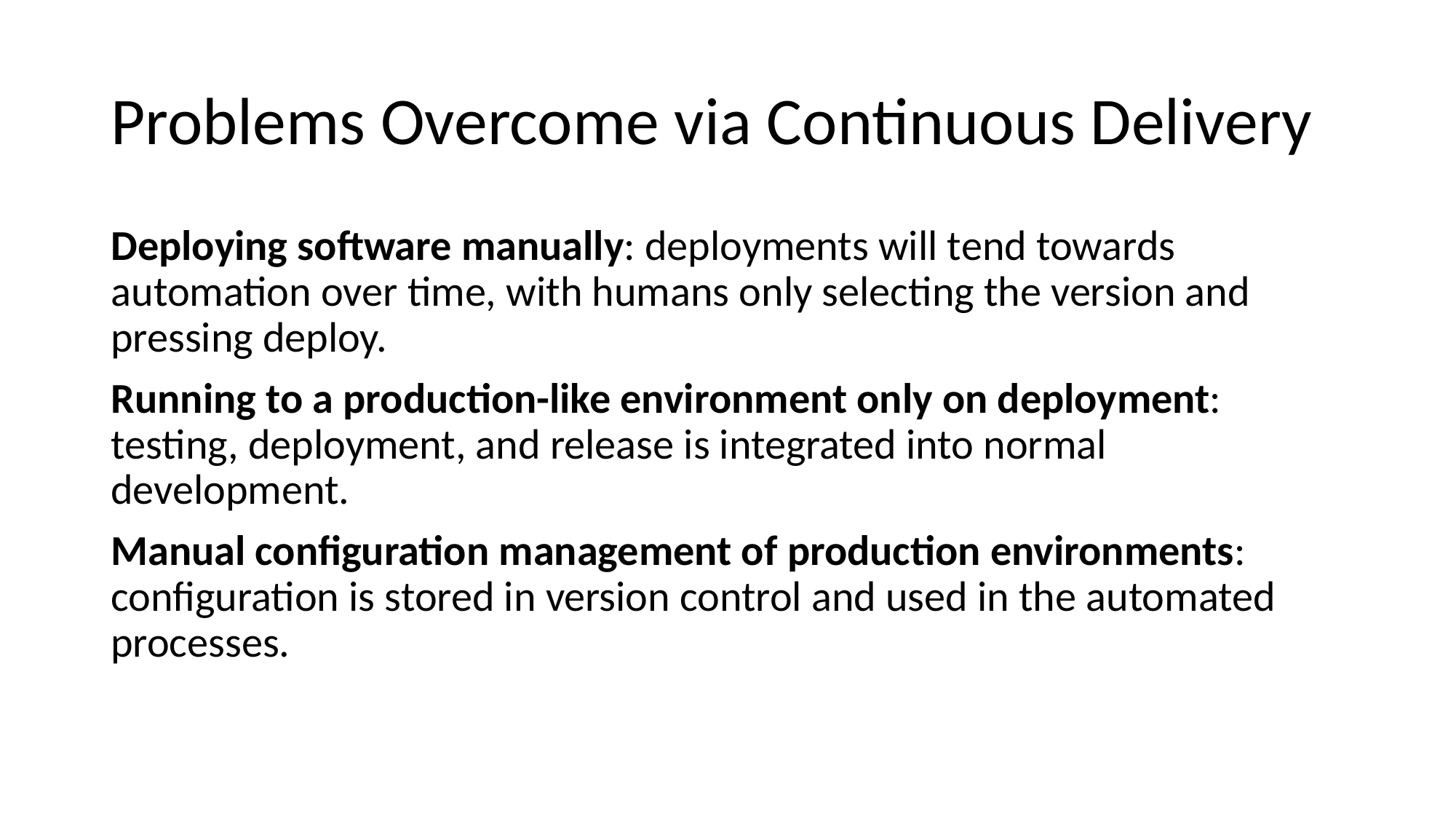

# Problems Overcome via Continuous Delivery
Deploying software manually: deployments will tend towards automation over time, with humans only selecting the version and pressing deploy.
Running to a production-like environment only on deployment: testing, deployment, and release is integrated into normal development.
Manual configuration management of production environments: configuration is stored in version control and used in the automated processes.